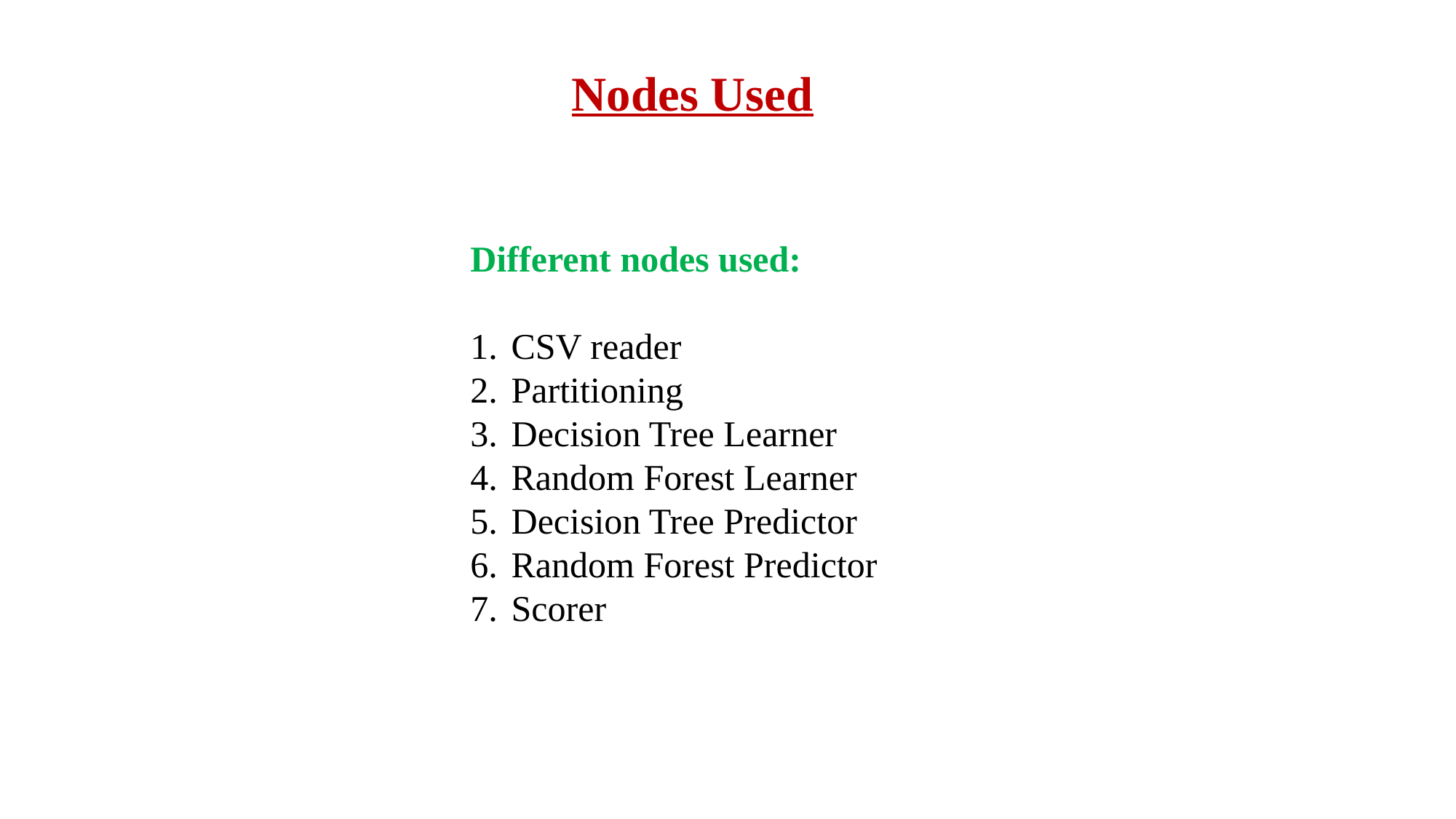

Nodes Used
Different nodes used:

CSV reader
Partitioning
Decision Tree Learner
Random Forest Learner
Decision Tree Predictor
Random Forest Predictor
Scorer